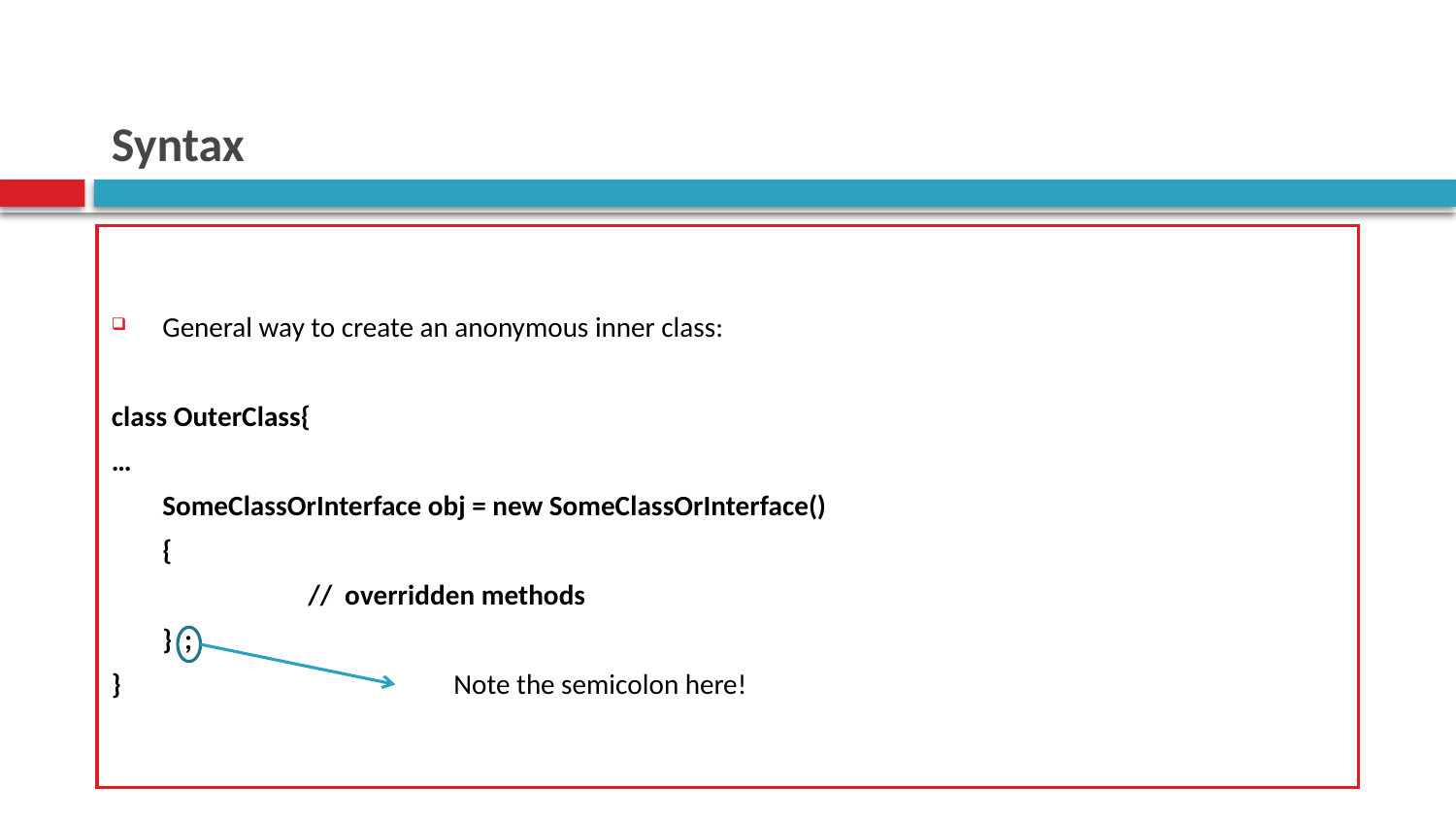

# Syntax
General way to create an anonymous inner class:

class OuterClass{
…
	SomeClassOrInterface obj = new SomeClassOrInterface()
	{
		//  overridden methods
	}  ;
}			Note the semicolon here!